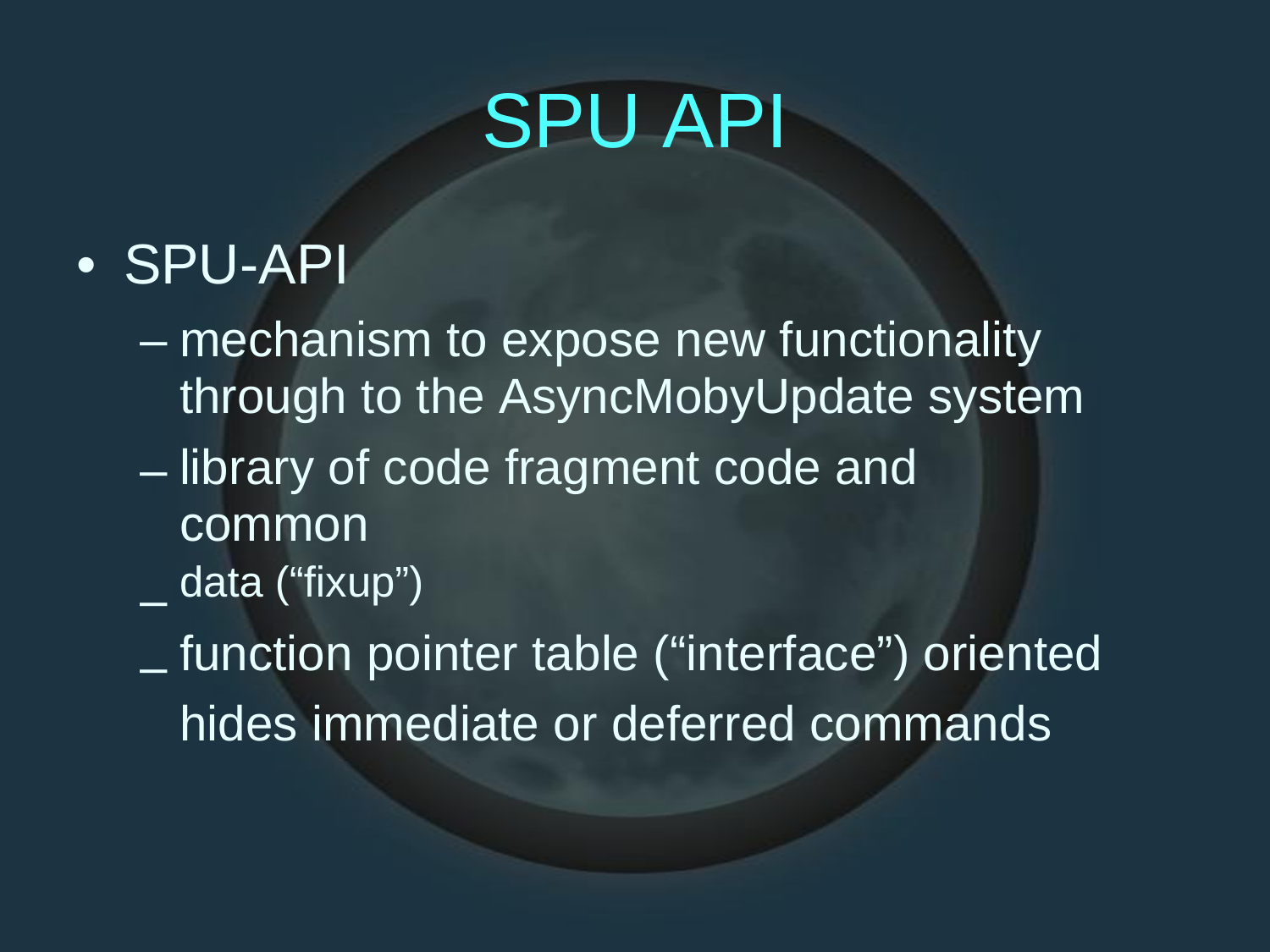

SPU
API
•
SPU-API
–
mechanism to expose new functionality
through to the AsyncMobyUpdate system
library of code fragment code and common
data (“fixup”)
function pointer table (“interface”) oriented
hides immediate or deferred commands
–
–
–